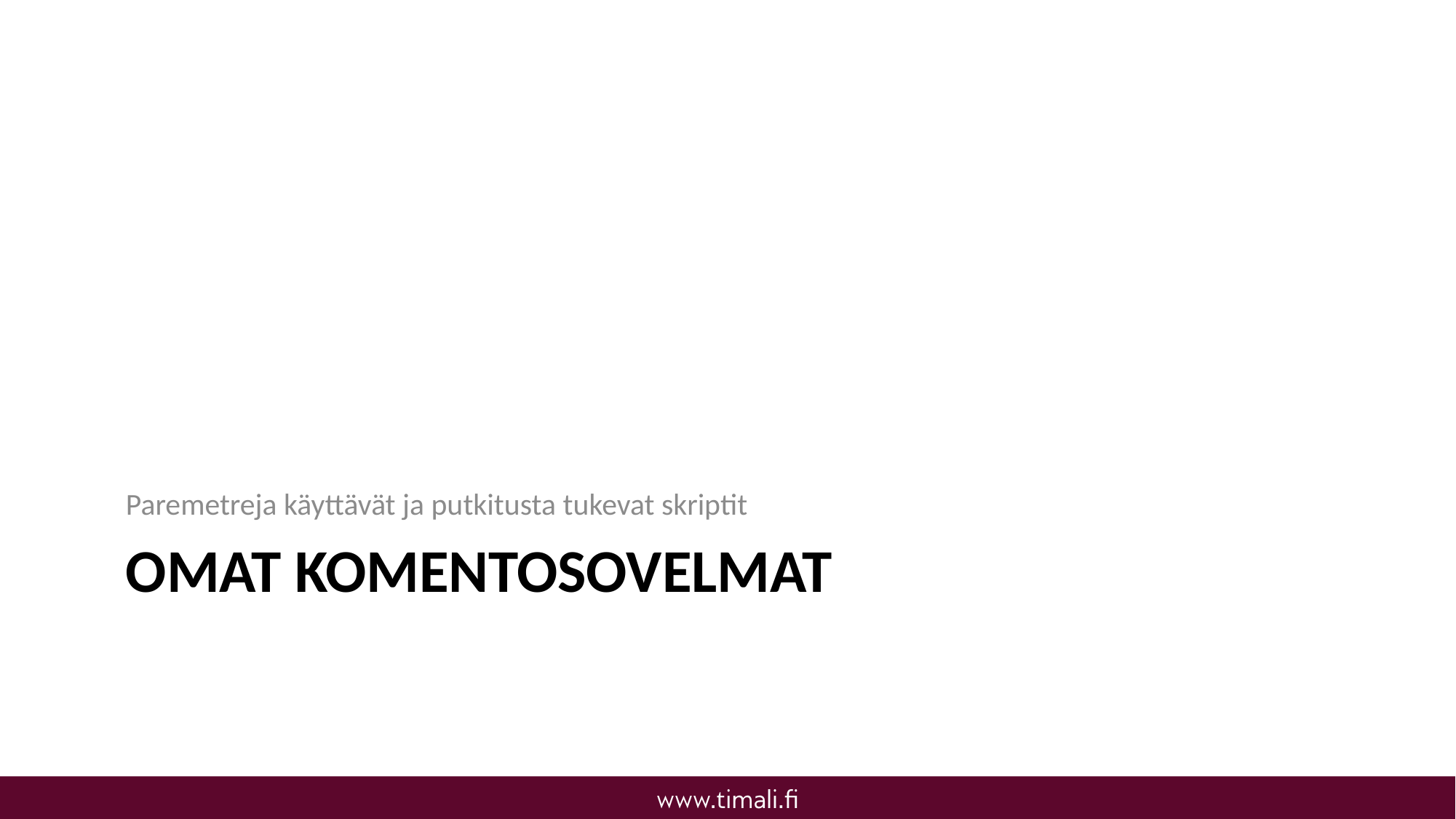

Paremetreja käyttävät ja putkitusta tukevat skriptit
# Omat komentosovelmat